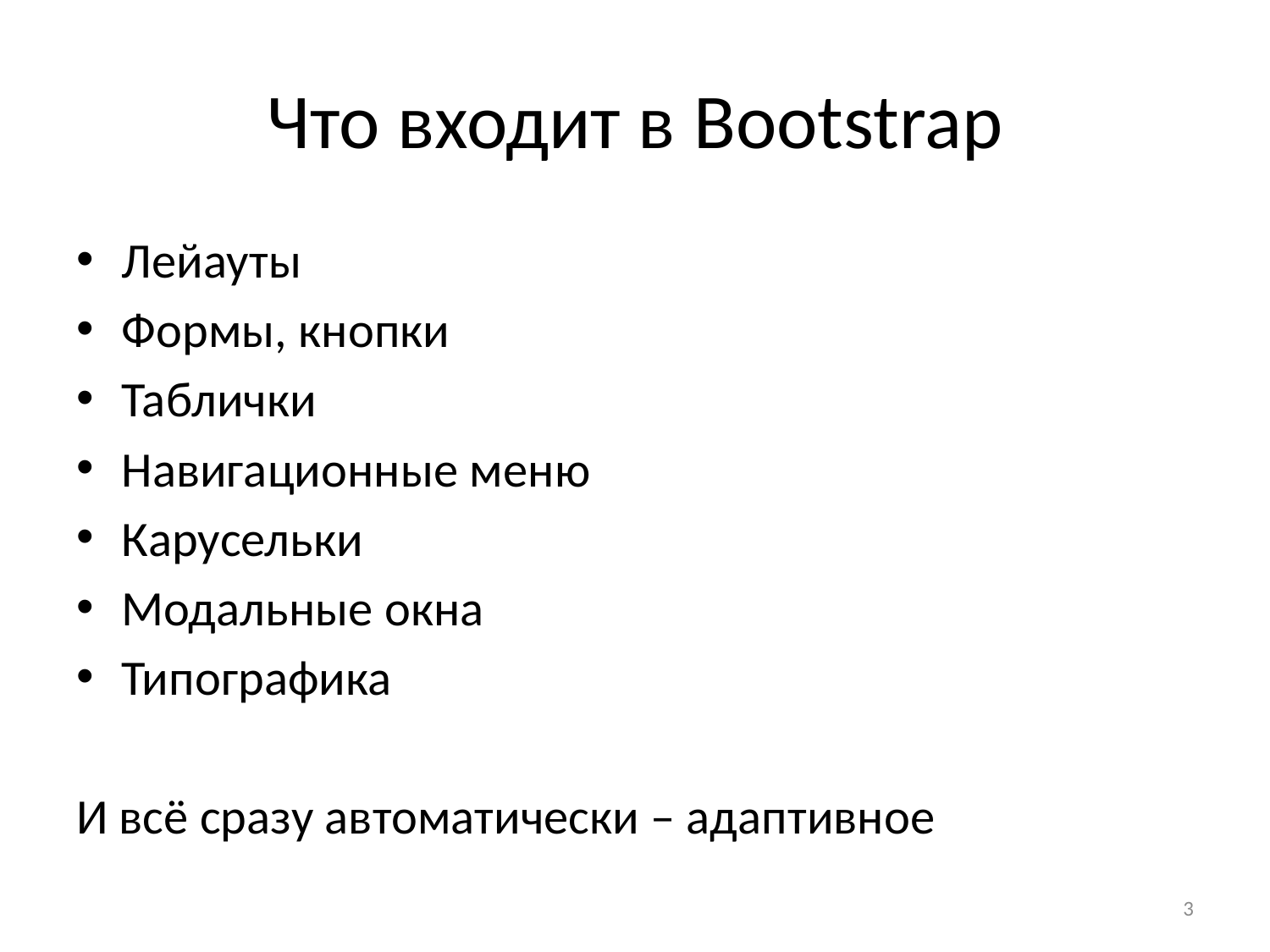

# Что входит в Bootstrap
Лейауты
Формы, кнопки
Таблички
Навигационные меню
Карусельки
Модальные окна
Типографика

И всё сразу автоматически – адаптивное
3